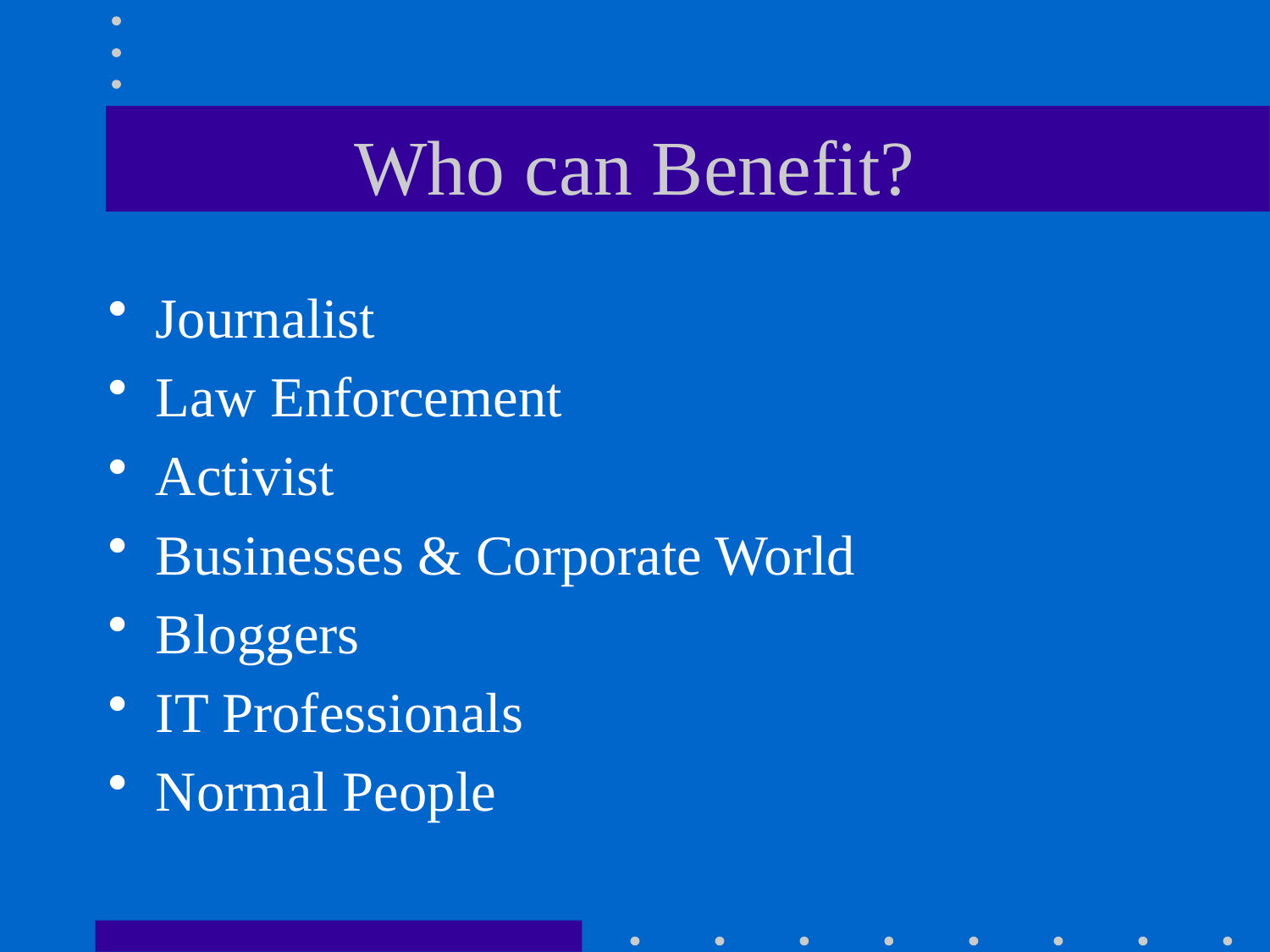

# Who can Benefit?
Journalist
Law Enforcement
Activist
Businesses & Corporate World
Bloggers
IT Professionals
Normal People